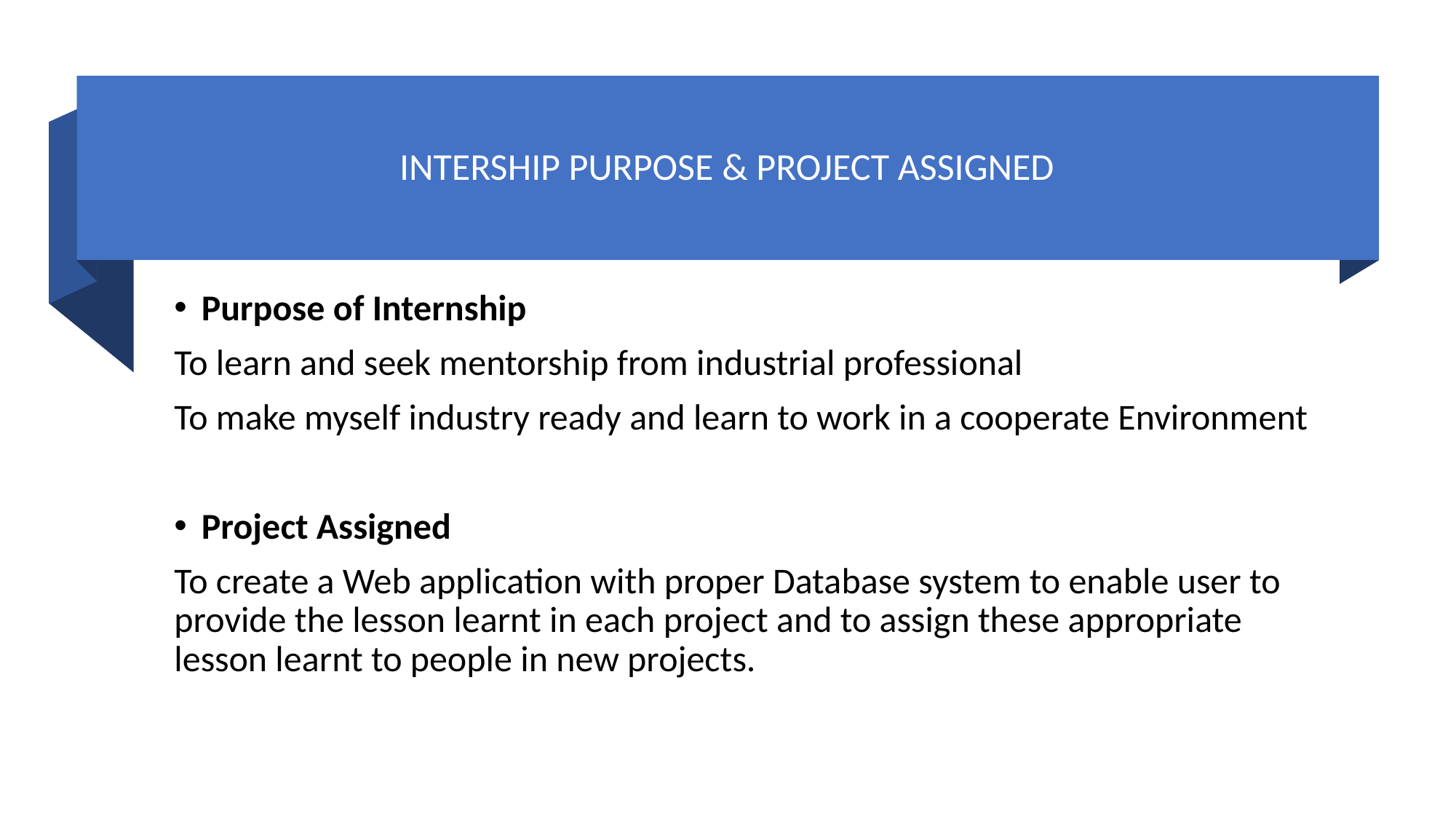

# INTERSHIP PURPOSE & PROJECT ASSIGNED

Purpose of Internship
To learn and seek mentorship from industrial professional
To make myself industry ready and learn to work in a cooperate Environment

Project Assigned
To create a Web application with proper Database system to enable user to provide the lesson learnt in each project and to assign these appropriate lesson learnt to people in new projects.